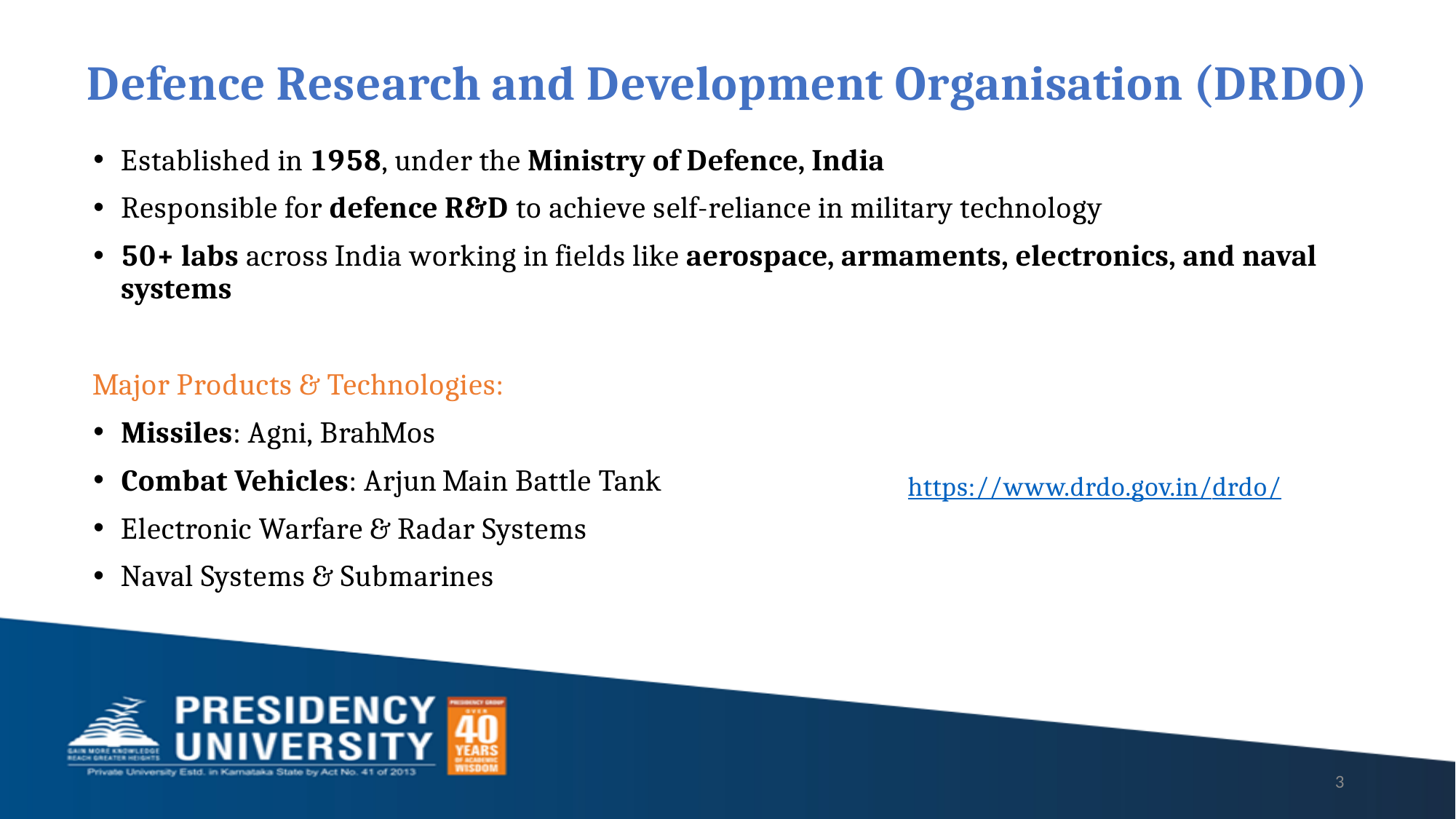

# Defence Research and Development Organisation (DRDO)
Established in 1958, under the Ministry of Defence, India
Responsible for defence R&D to achieve self-reliance in military technology
50+ labs across India working in fields like aerospace, armaments, electronics, and naval systems

Major Products & Technologies:
Missiles: Agni, BrahMos
Combat Vehicles: Arjun Main Battle Tank
Electronic Warfare & Radar Systems
Naval Systems & Submarines

https://www.drdo.gov.in/drdo/
3